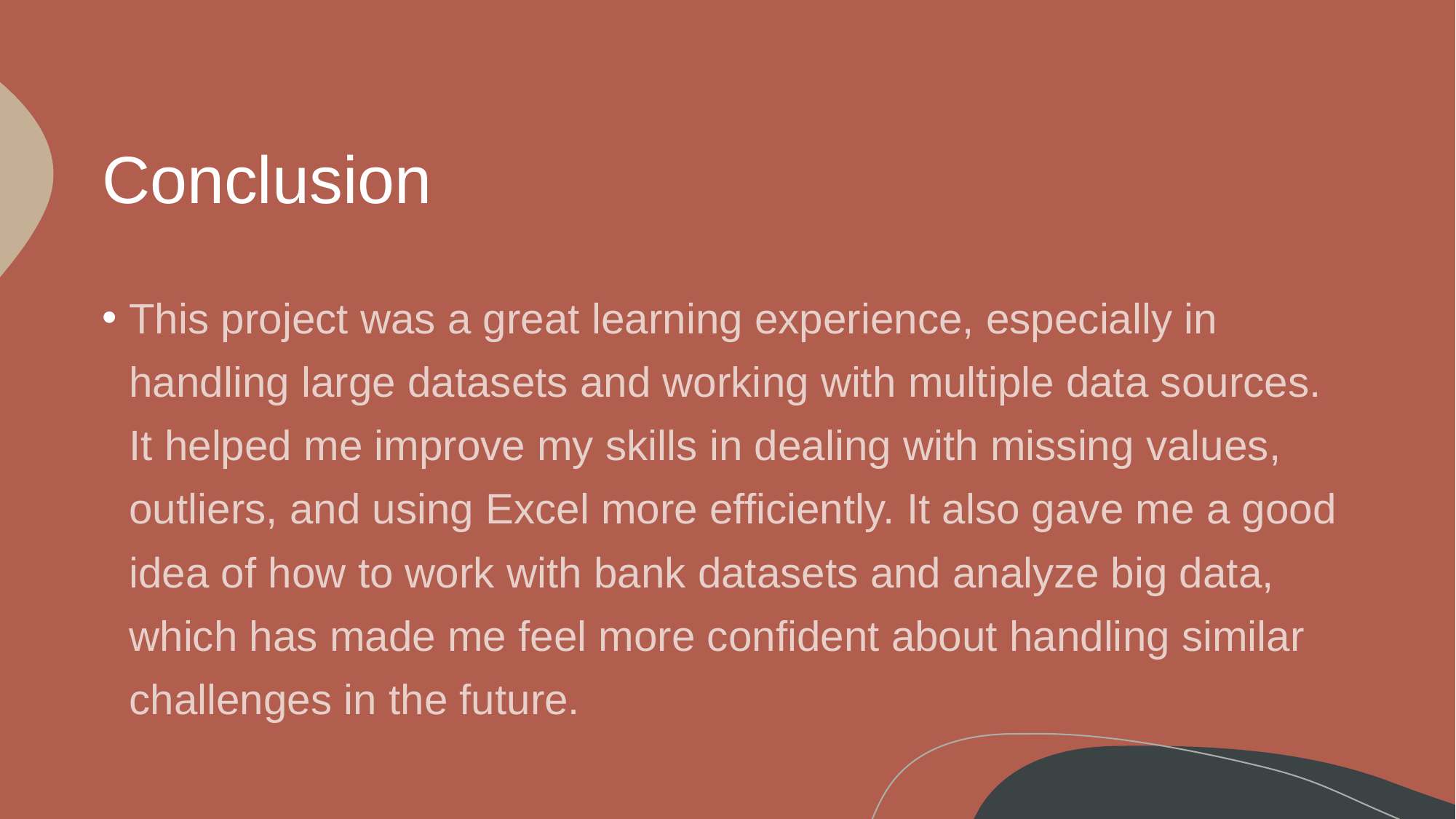

# Conclusion
This project was a great learning experience, especially in handling large datasets and working with multiple data sources. It helped me improve my skills in dealing with missing values, outliers, and using Excel more efficiently. It also gave me a good idea of how to work with bank datasets and analyze big data, which has made me feel more confident about handling similar challenges in the future.